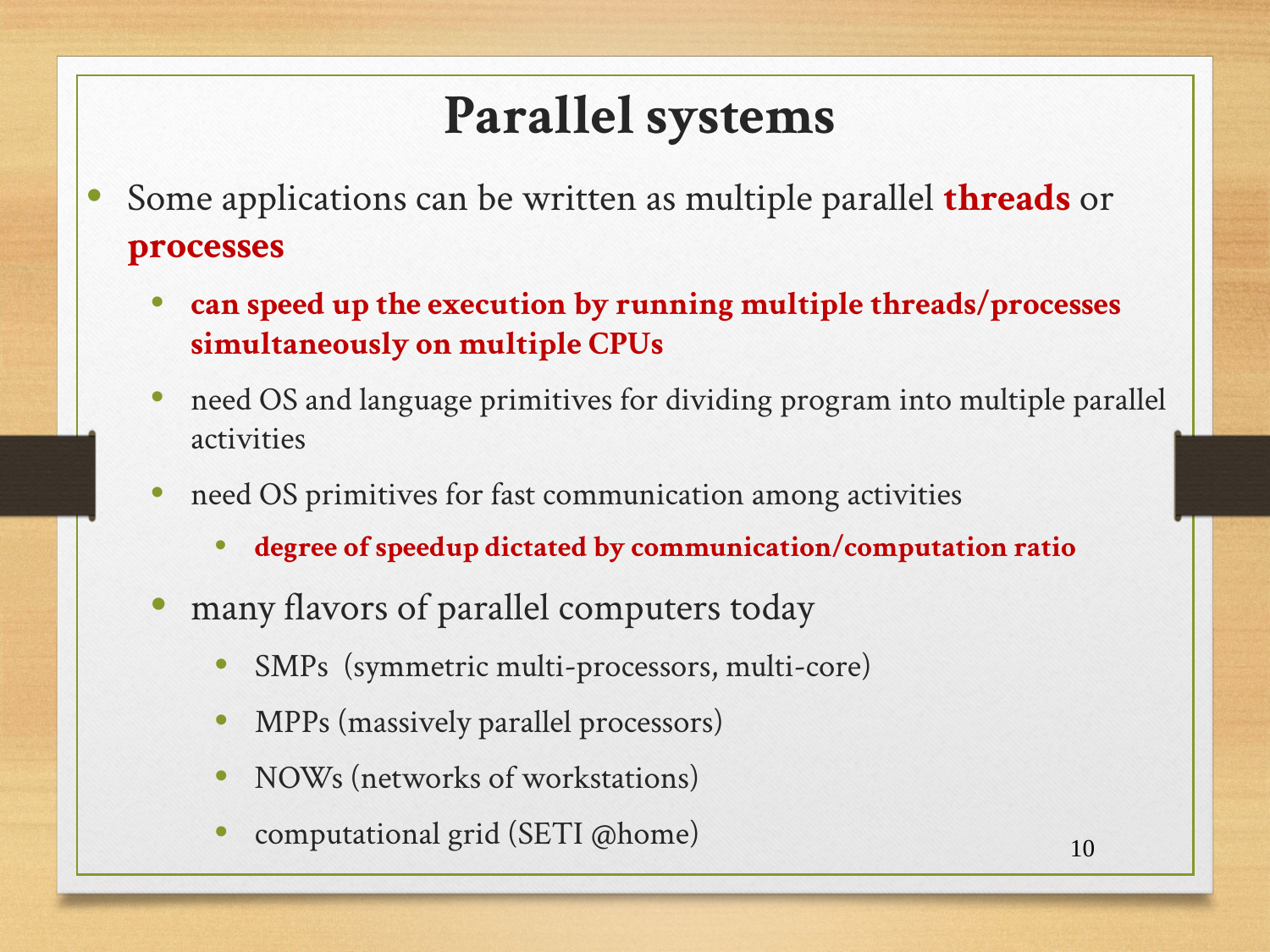

Parallel systems
Some applications can be written as multiple parallel threads or processes
can speed up the execution by running multiple threads/processes simultaneously on multiple CPUs
need OS and language primitives for dividing program into multiple parallel activities
need OS primitives for fast communication among activities
degree of speedup dictated by communication/computation ratio
many flavors of parallel computers today
SMPs  (symmetric multi-processors, multi-core)
MPPs (massively parallel processors)
NOWs (networks of workstations)
computational grid (SETI @home)
10